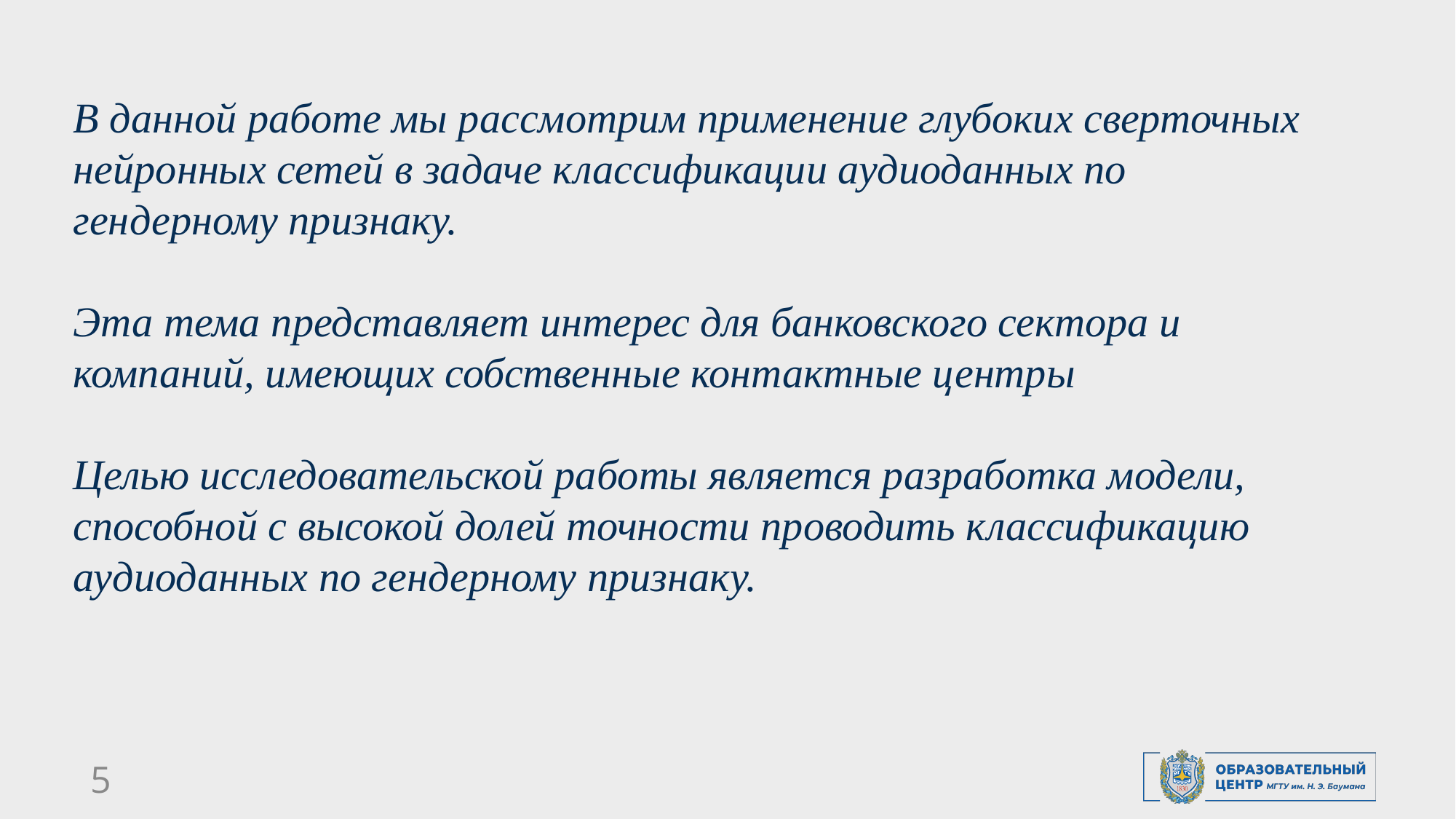

В данной работе мы рассмотрим применение глубоких сверточных нейронных сетей в задаче классификации аудиоданных по гендерному признаку.

Эта тема представляет интерес для банковского сектора и компаний, имеющих собственные контактные центры

Целью исследовательской работы является разработка модели, способной с высокой долей точности проводить классификацию аудиоданных по гендерному признаку.

5